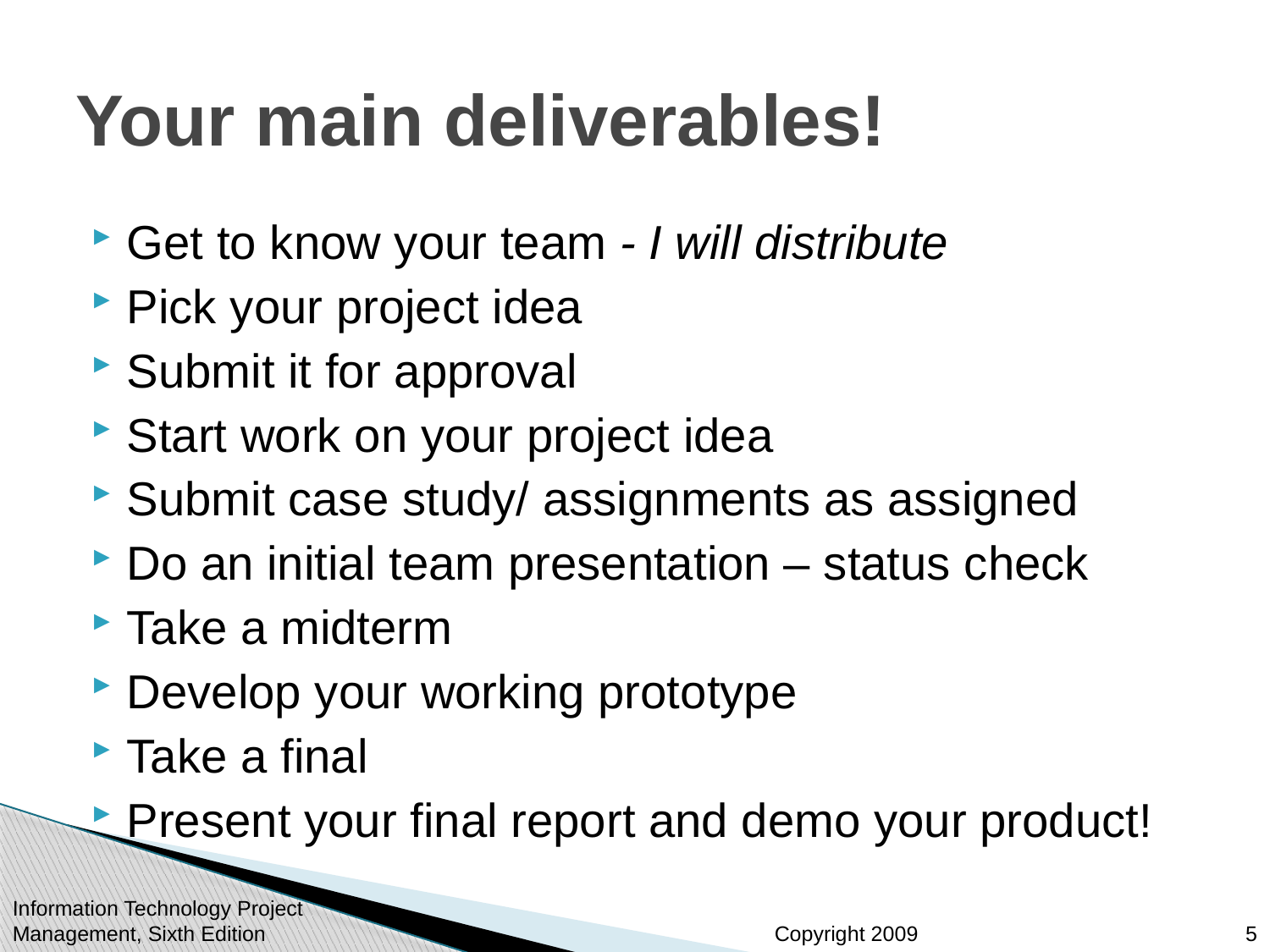

# Your main deliverables!
Get to know your team - I will distribute
Pick your project idea
Submit it for approval
Start work on your project idea
Submit case study/ assignments as assigned
Do an initial team presentation – status check
Take a midterm
Develop your working prototype
Take a final
Present your final report and demo your product!
Information Technology Project Management, Sixth Edition
5